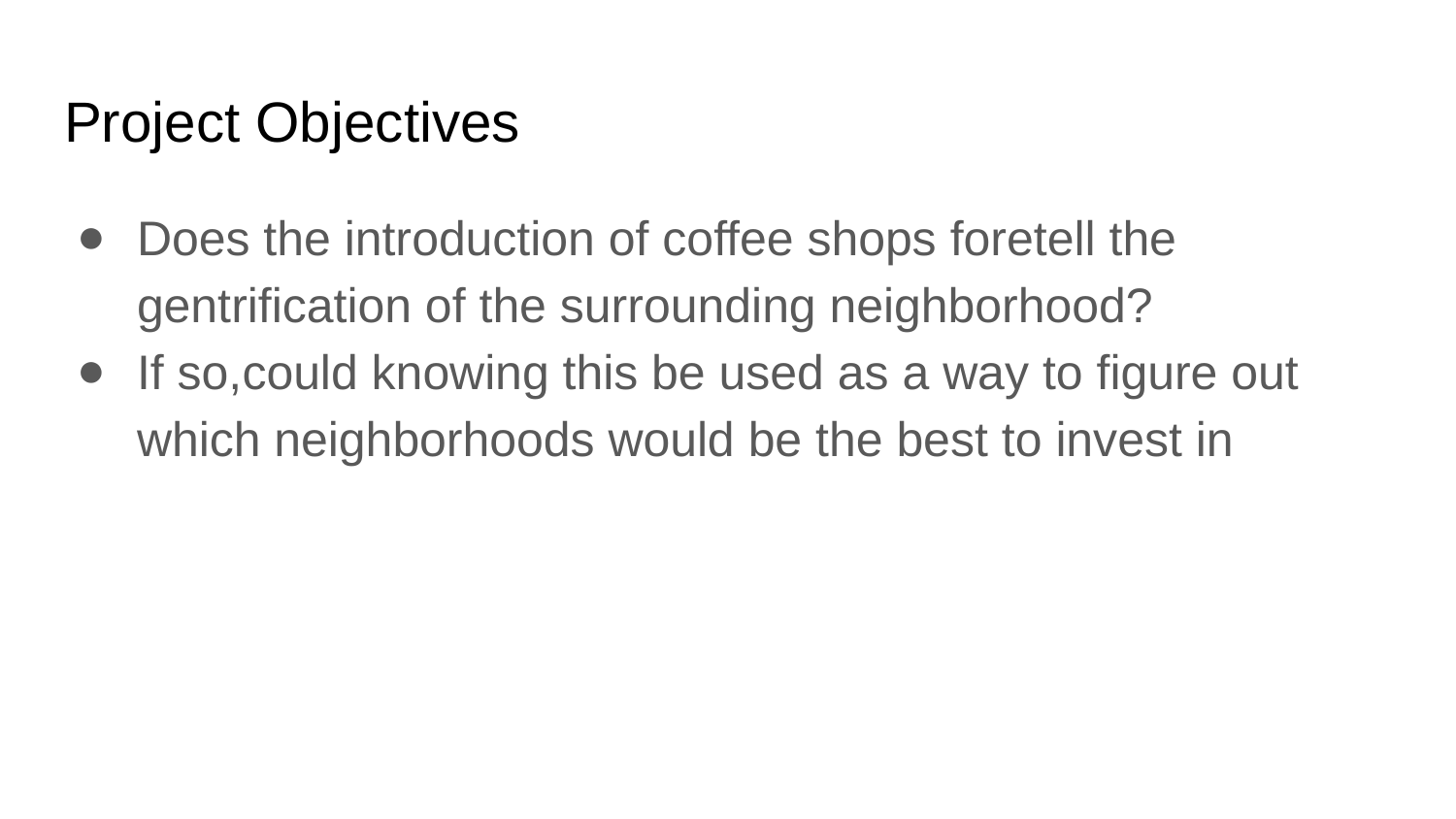

# Project Objectives
Does the introduction of coffee shops foretell the gentrification of the surrounding neighborhood?
If so,could knowing this be used as a way to figure out which neighborhoods would be the best to invest in